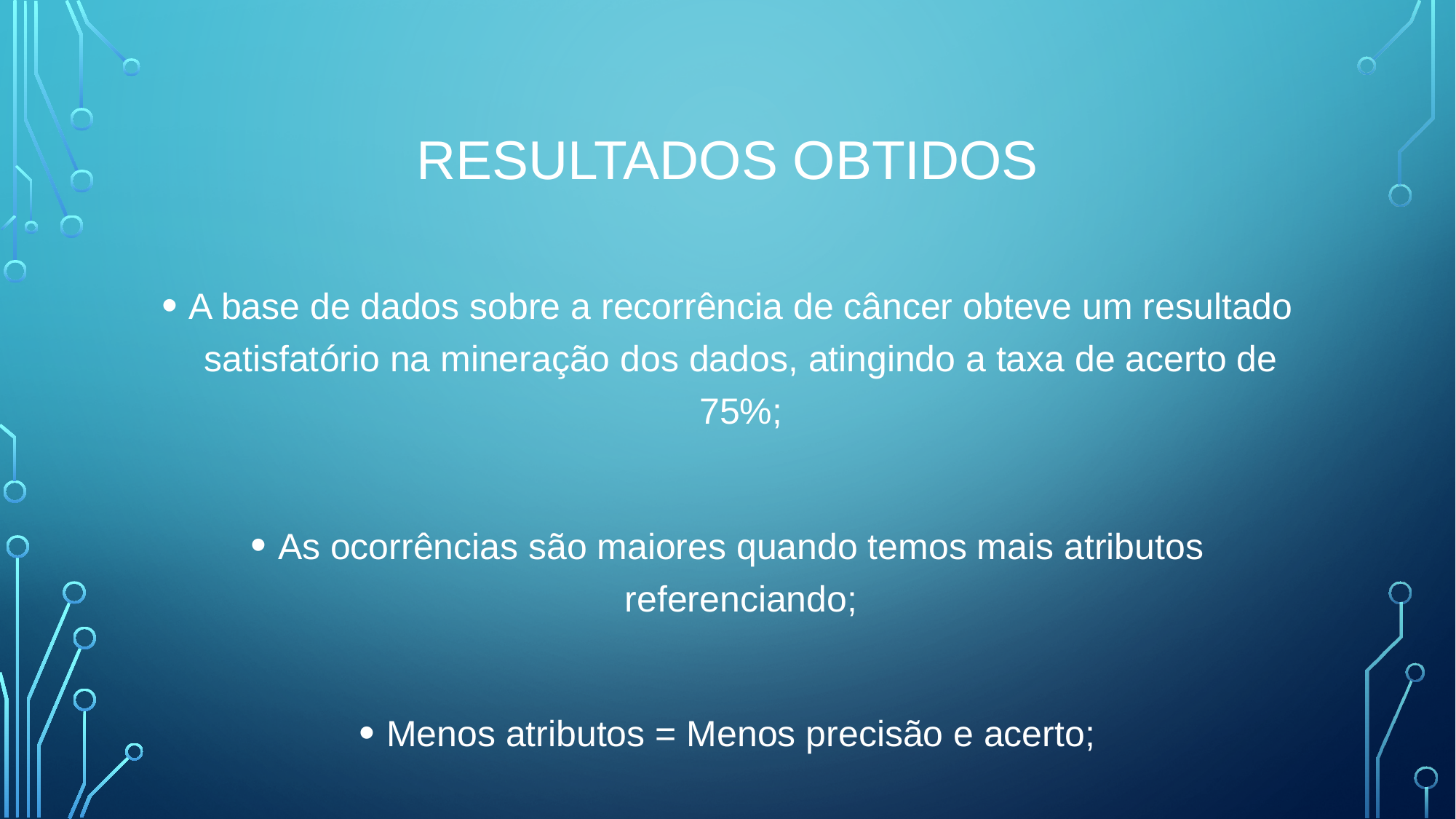

# RESULTADOS obtidos
A base de dados sobre a recorrência de câncer obteve um resultado satisfatório na mineração dos dados, atingindo a taxa de acerto de 75%;

As ocorrências são maiores quando temos mais atributos referenciando;

Menos atributos = Menos precisão e acerto;